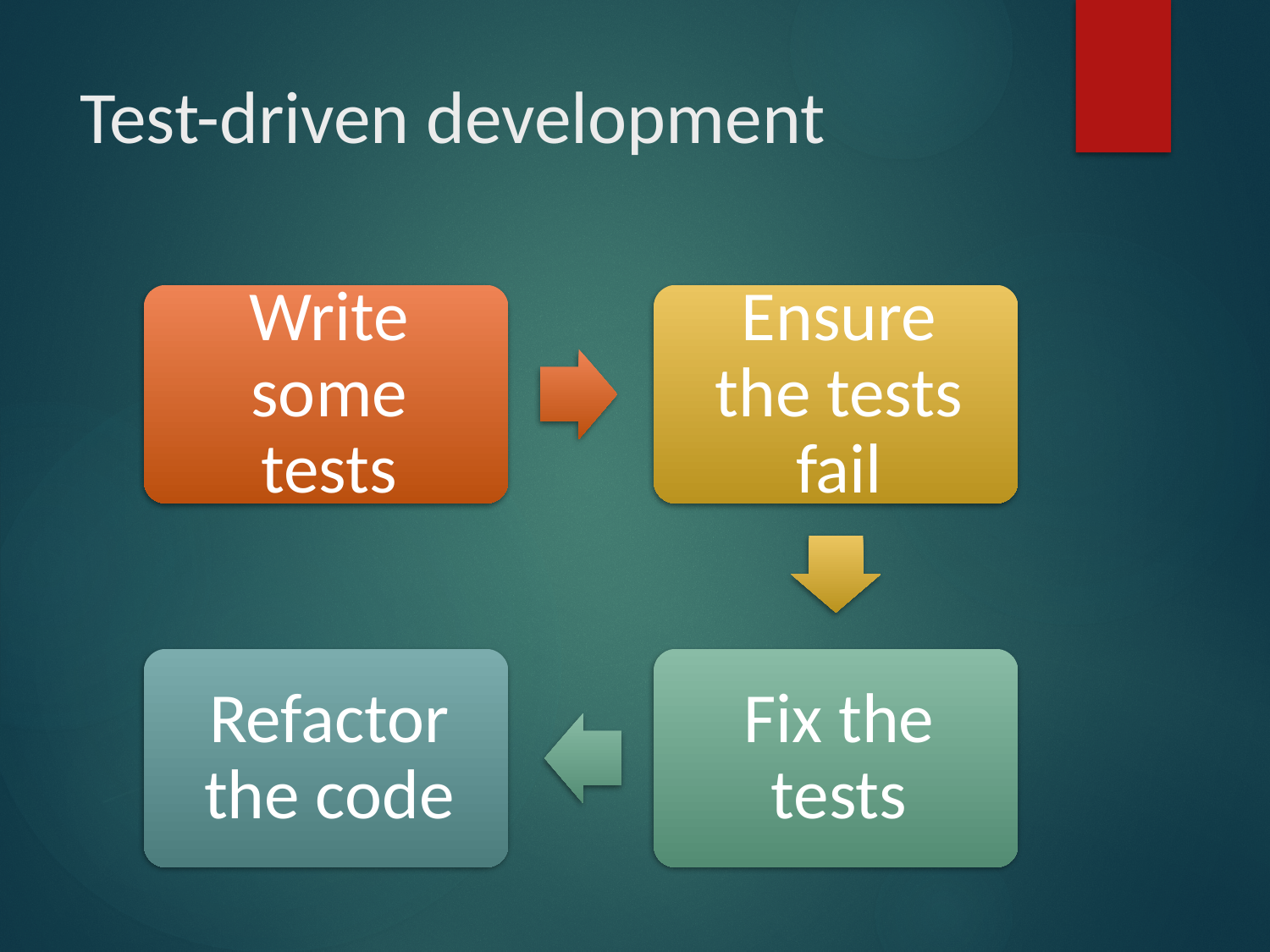

# Test-driven development
Write some tests

Ensure the tests fail

Fix the tests

Refactor the code